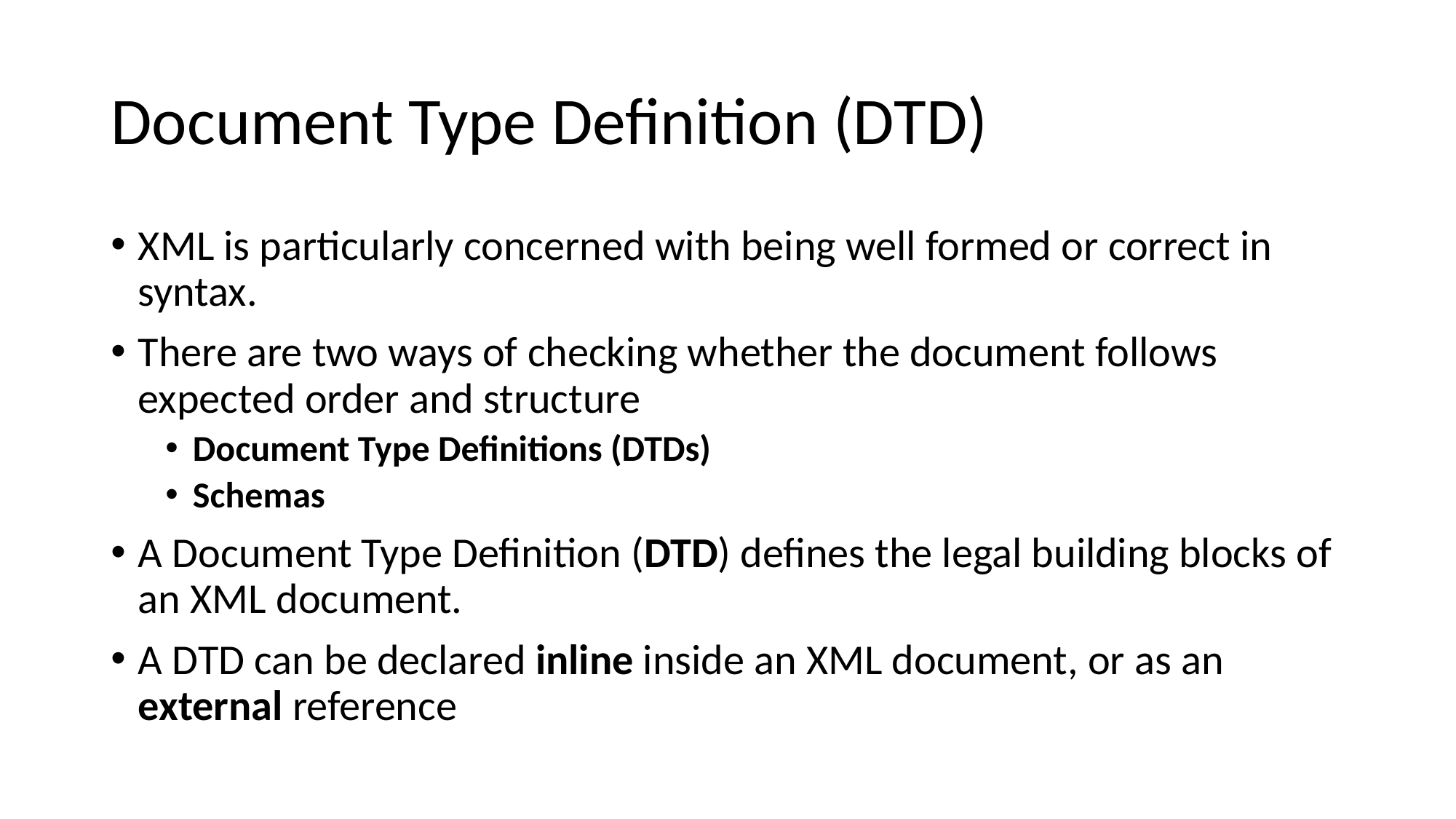

# Document Type Definition (DTD)
XML is particularly concerned with being well formed or correct in syntax.
There are two ways of checking whether the document follows expected order and structure
Document Type Definitions (DTDs)
Schemas
A Document Type Definition (DTD) defines the legal building blocks of an XML document.
A DTD can be declared inline inside an XML document, or as an external reference